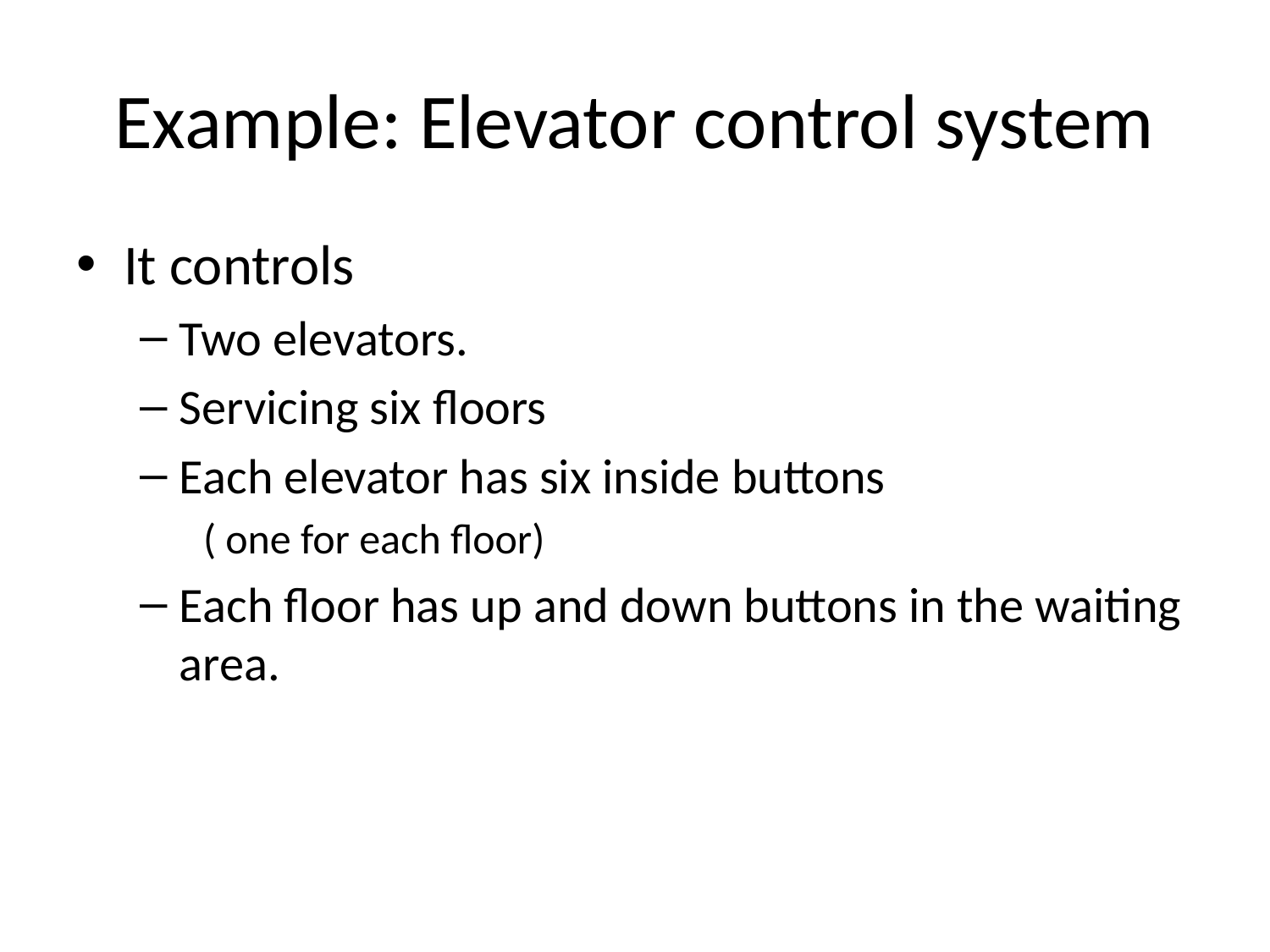

# Example: Elevator control system
It controls
Two elevators.
Servicing six floors
Each elevator has six inside buttons
( one for each floor)
Each floor has up and down buttons in the waiting area.